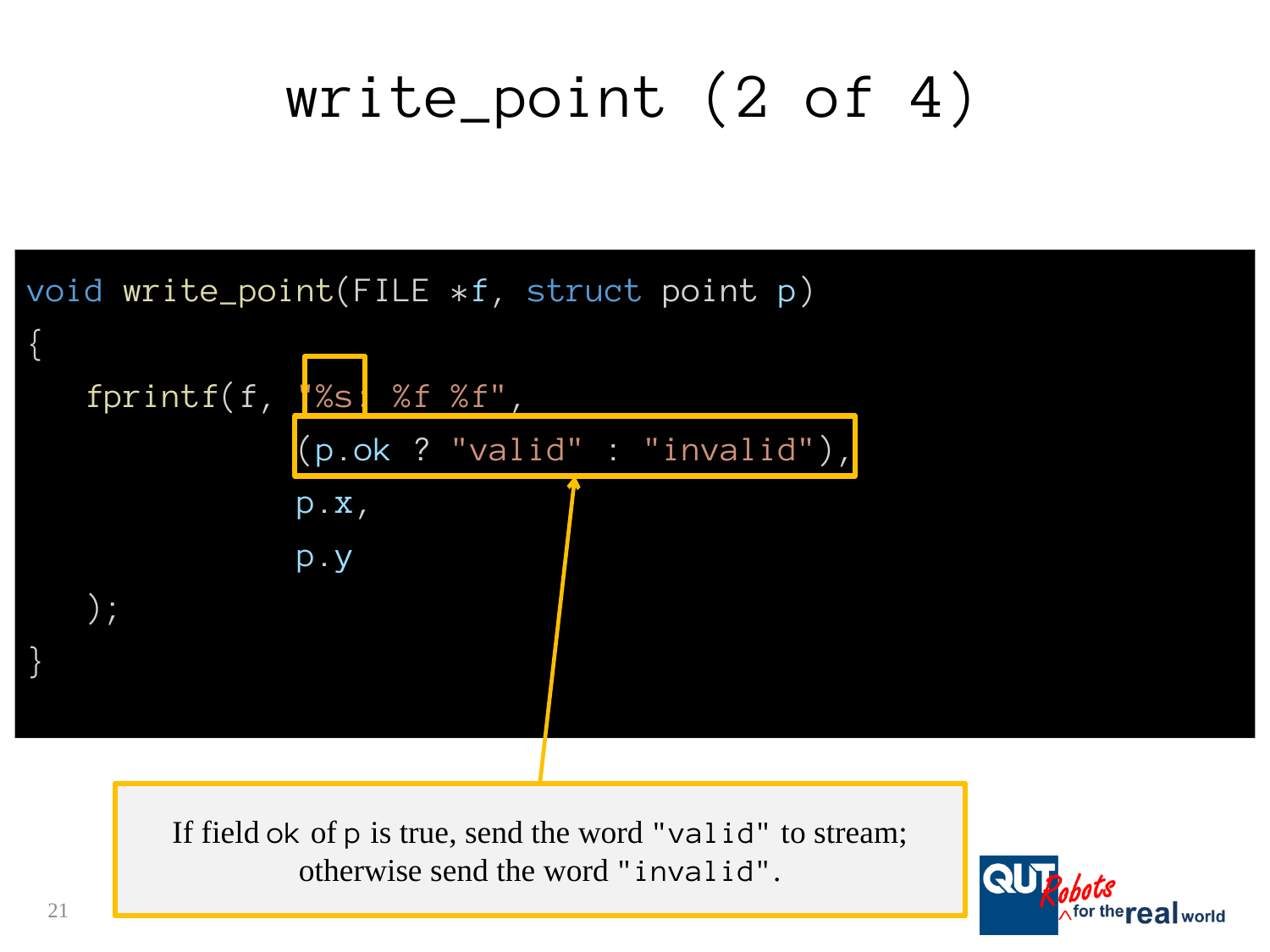

# write_point (2 of 4)
void write_point(FILE *f, struct point p)
{
   fprintf(f, "%s: %f %f",
              (p.ok ? "valid" : "invalid"),
              p.x,
              p.y
   );
}

If field ok of p is true, send the word "valid" to stream; otherwise send the word "invalid".
21